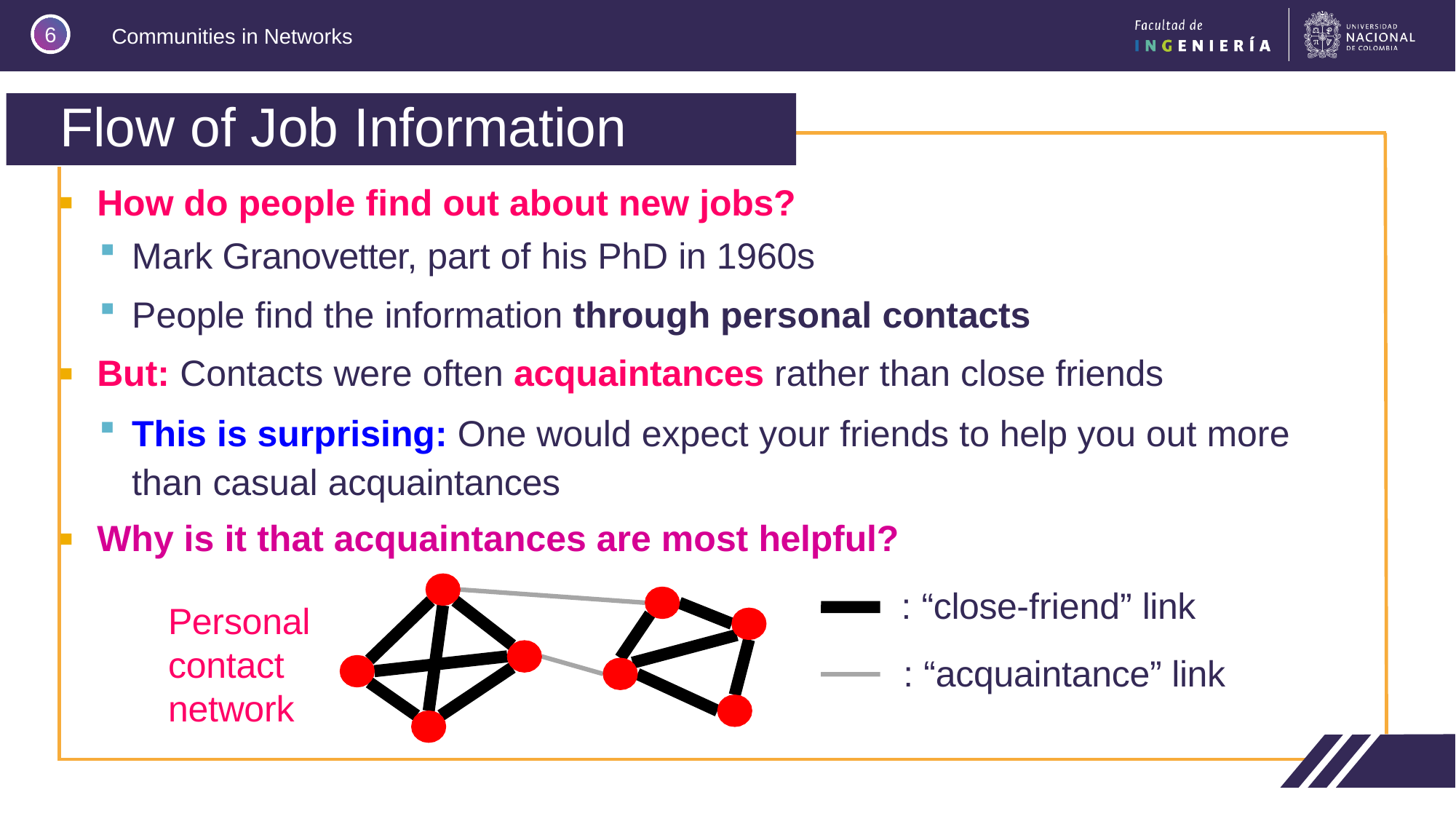

6
# Flow of Job Information
How do people find out about new jobs?
Mark Granovetter, part of his PhD in 1960s
People find the information through personal contacts
But: Contacts were often acquaintances rather than close friends
This is surprising: One would expect your friends to help you out more than casual acquaintances
Why is it that acquaintances are most helpful?
: “close-friend” link
: “acquaintance” link

Personal contact network